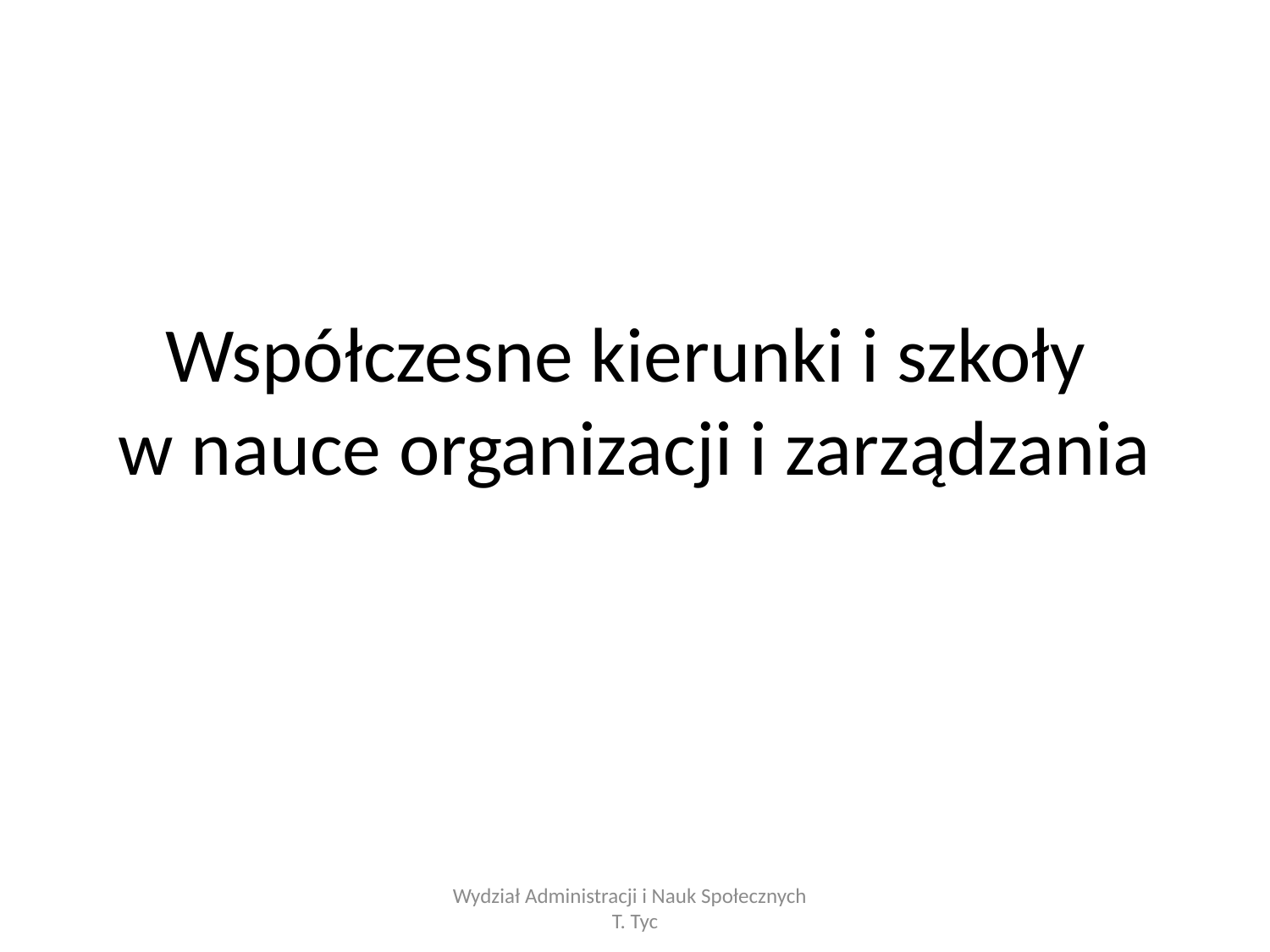

# Współczesne kierunki i szkoły w nauce organizacji i zarządzania

Wydział Administracji i Nauk Społecznych   T. Tyc